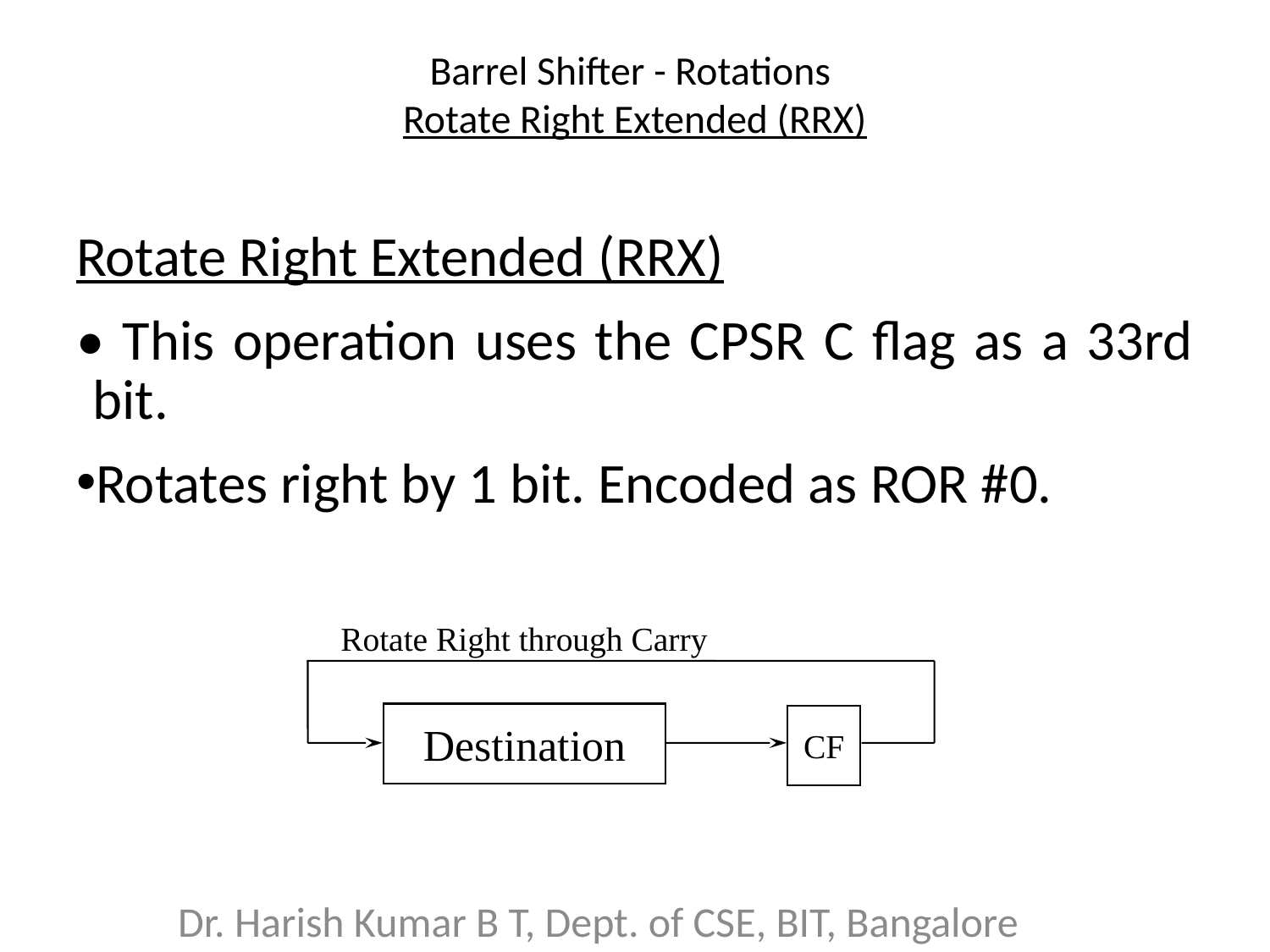

# Barrel Shifter - Rotations Rotate Right Extended (RRX)
Rotate Right Extended (RRX)
• This operation uses the CPSR C flag as a 33rd bit.
Rotates right by 1 bit. Encoded as ROR #0.

Rotate Right through Carry

Destination
CF